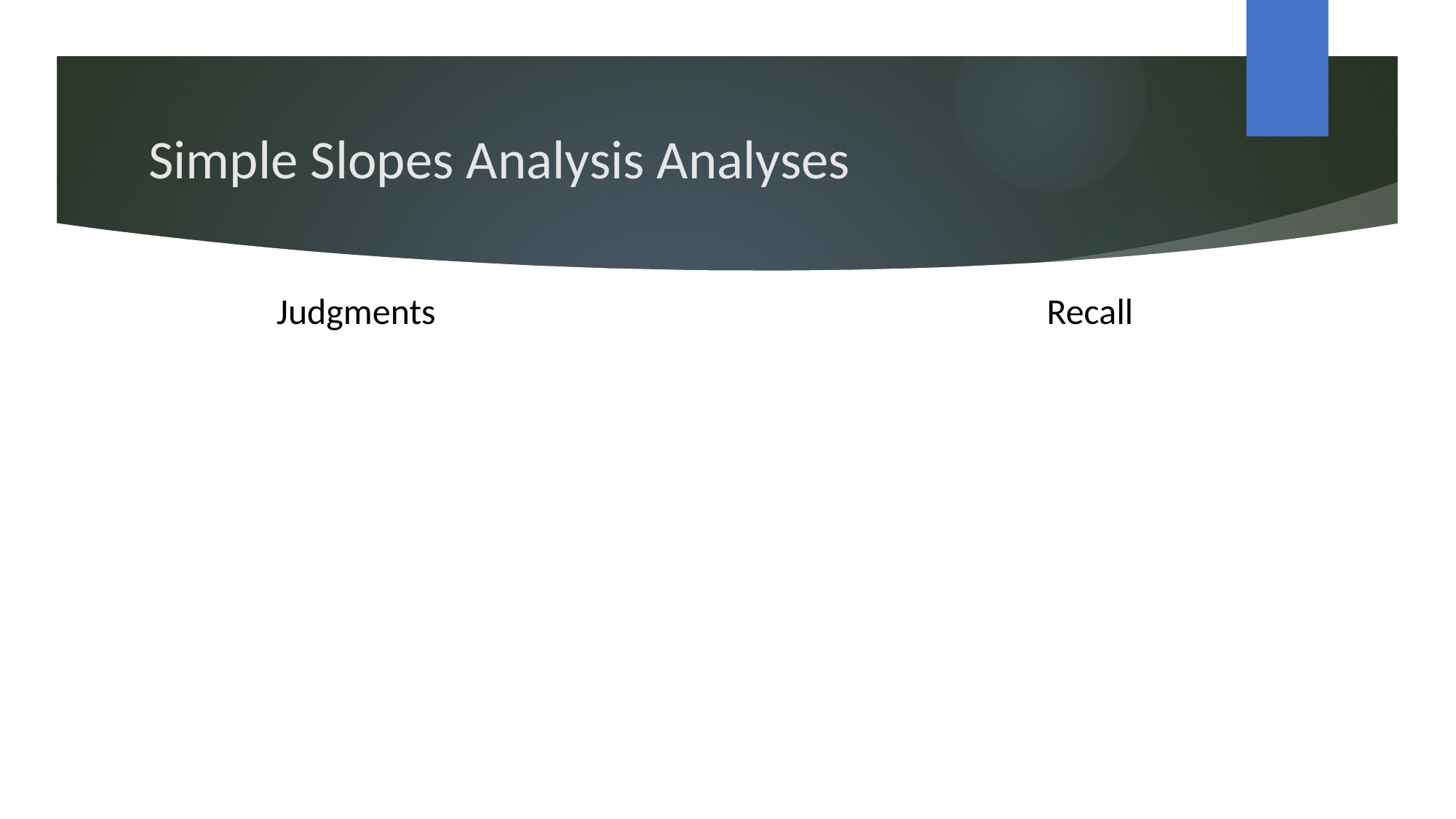

# Simple Slopes Analysis Analyses
Recall
Judgments